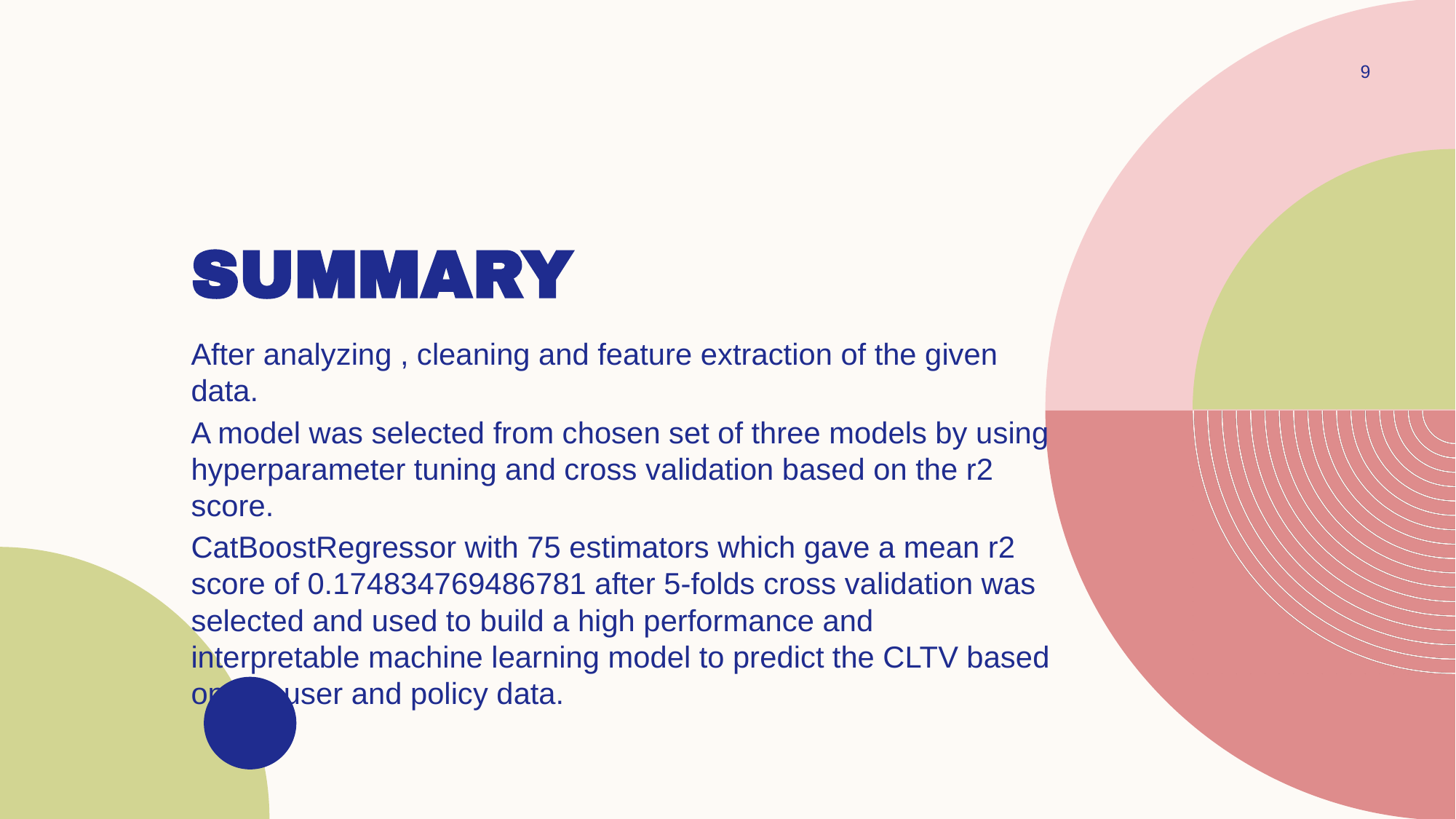

9
# SUMMARY
After analyzing , cleaning and feature extraction of the given data.
A model was selected from chosen set of three models by using hyperparameter tuning and cross validation based on the r2 score.
CatBoostRegressor with 75 estimators which gave a mean r2 score of 0.174834769486781 after 5-folds cross validation was selected and used to build a high performance and interpretable machine learning model to predict the CLTV based on the user and policy data.